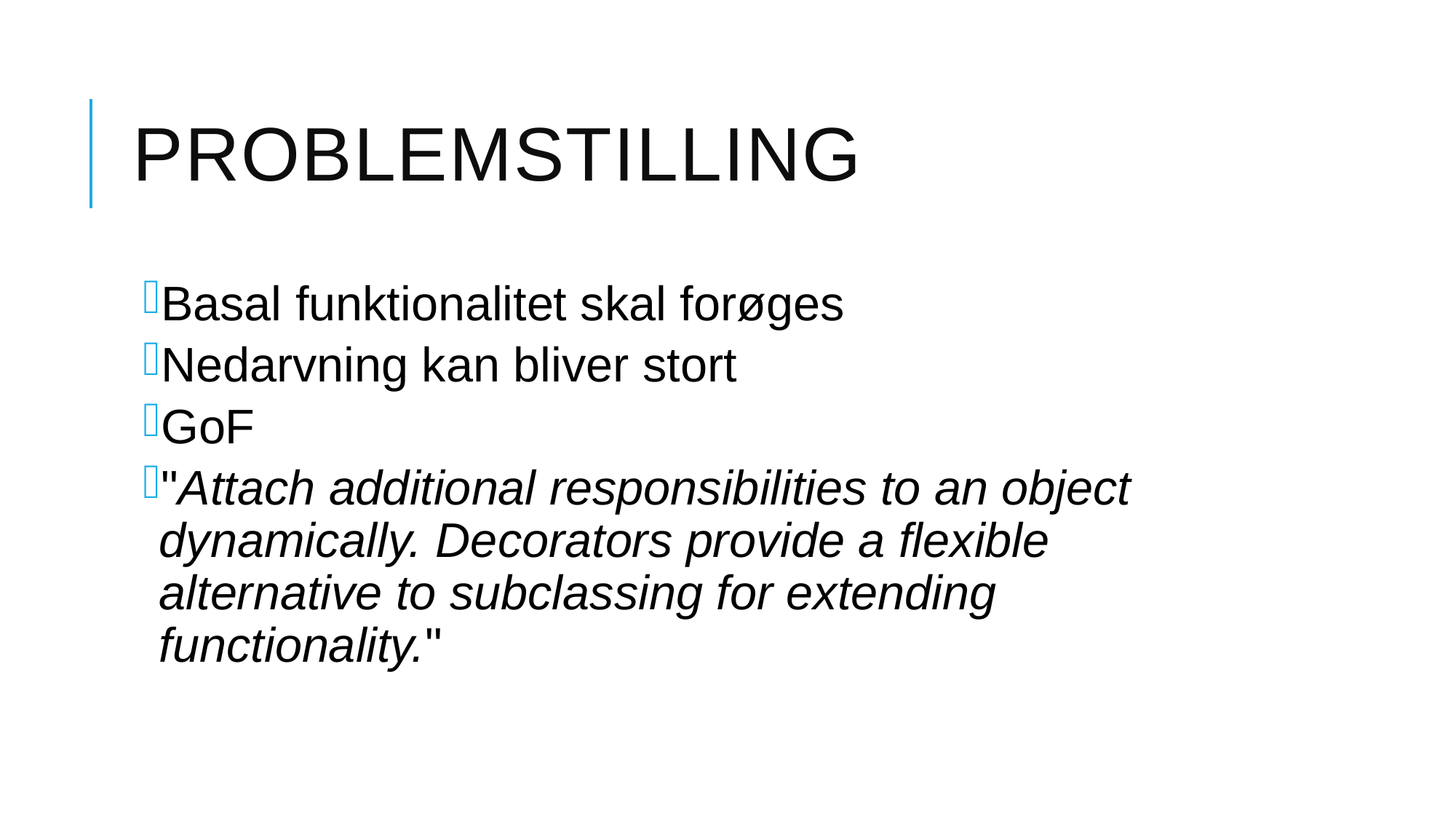

# Problemstilling
Basal funktionalitet skal forøges
Nedarvning kan bliver stort
GoF
"Attach additional responsibilities to an object dynamically. Decorators provide a flexible alternative to subclassing for extending functionality."